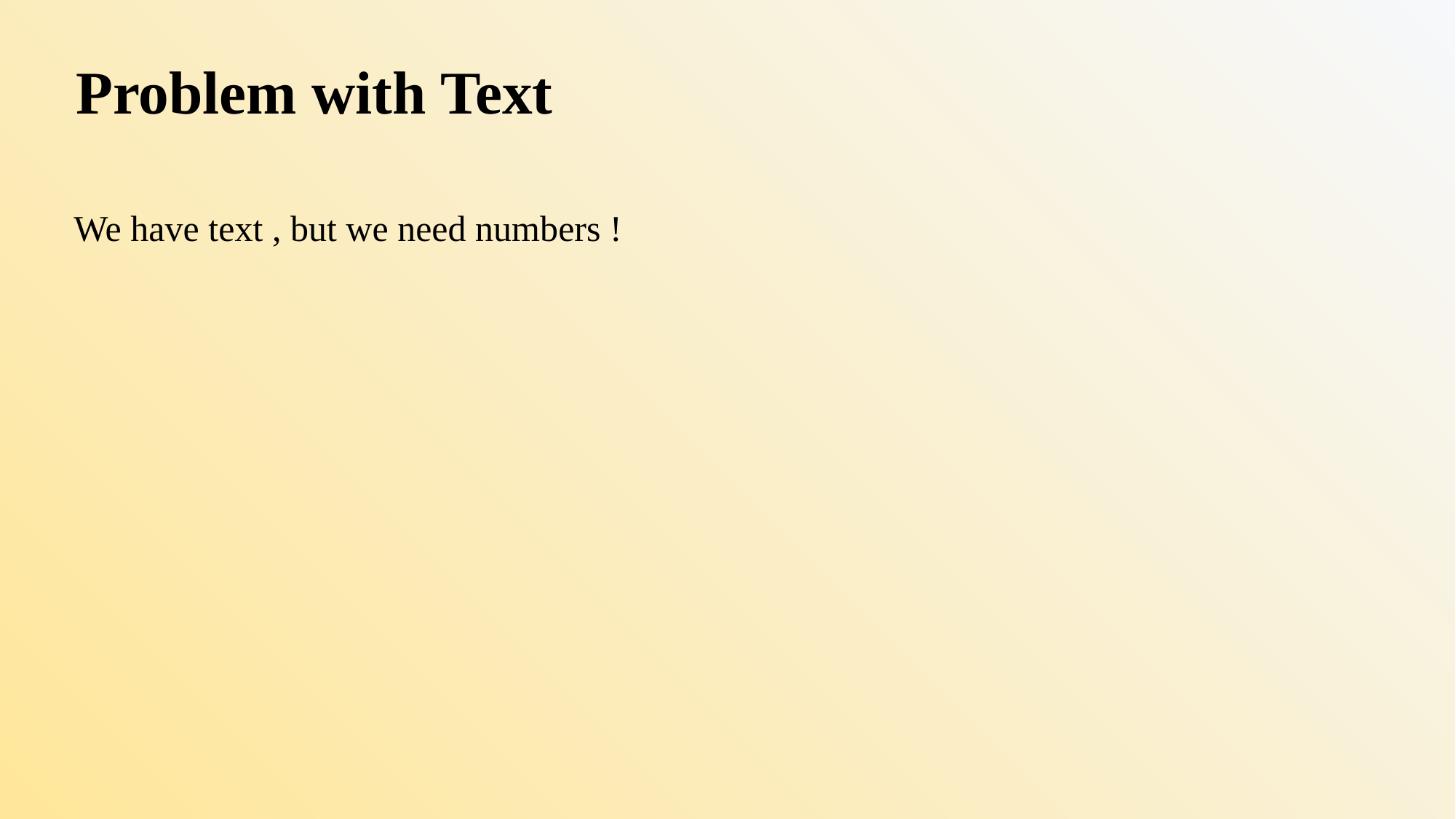

# Problem with Text
We have text , but we need numbers !